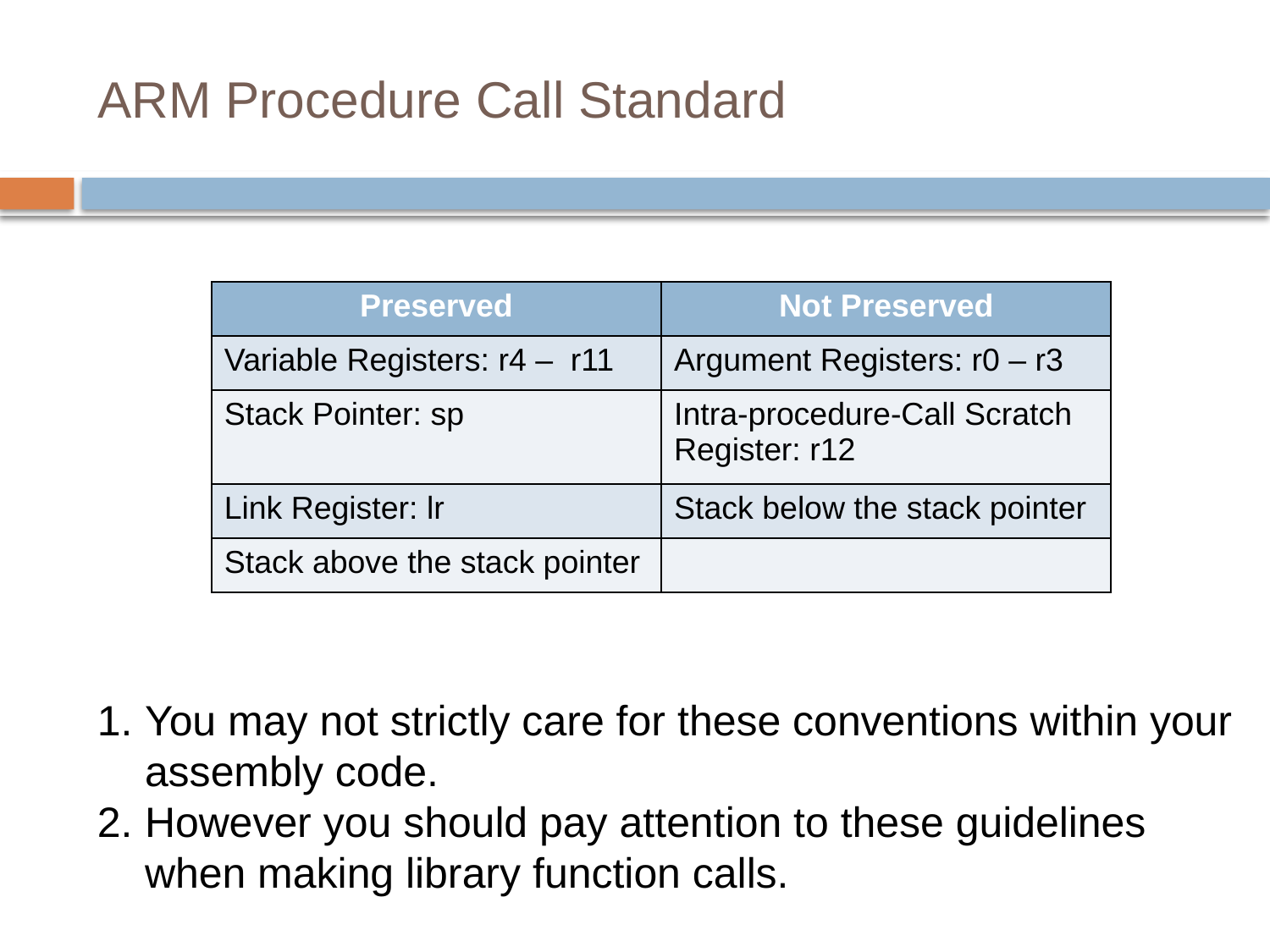

# ARM Procedure Call Standard

| Preserved | Not Preserved |
| --- | --- |
| Variable Registers: r4 – r11 | Argument Registers: r0 – r3 |
| Stack Pointer: sp | Intra-procedure-Call Scratch Register: r12 |
| Link Register: lr | Stack below the stack pointer |
| Stack above the stack pointer |  |
You may not strictly care for these conventions within your assembly code.
However you should pay attention to these guidelines when making library function calls.